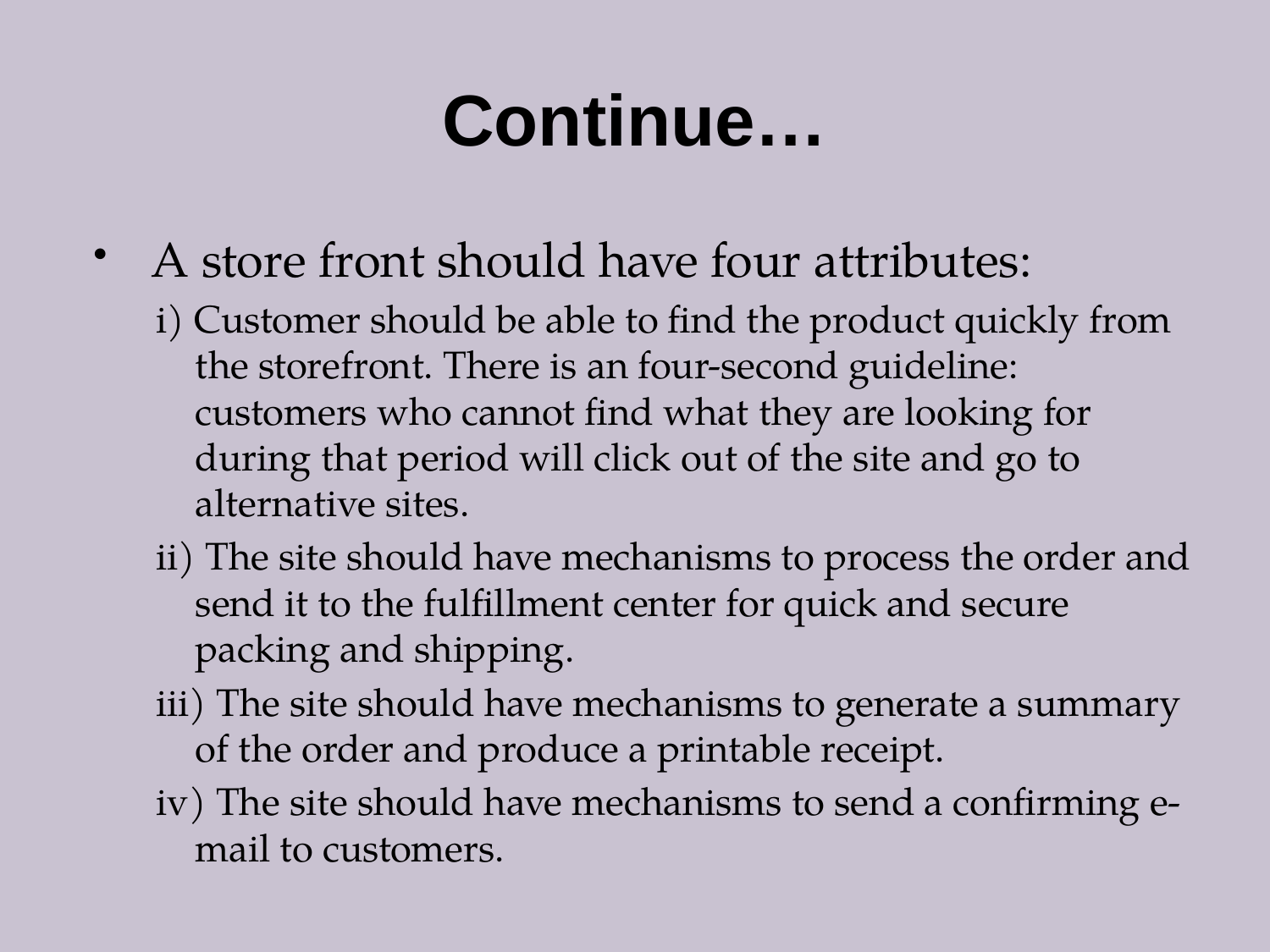

# Continue…
A store front should have four attributes:
i) Customer should be able to find the product quickly from the storefront. There is an four-second guideline: customers who cannot find what they are looking for during that period will click out of the site and go to alternative sites.
ii) The site should have mechanisms to process the order and send it to the fulfillment center for quick and secure packing and shipping.
iii) The site should have mechanisms to generate a summary of the order and produce a printable receipt.
iv) The site should have mechanisms to send a confirming e-mail to customers.